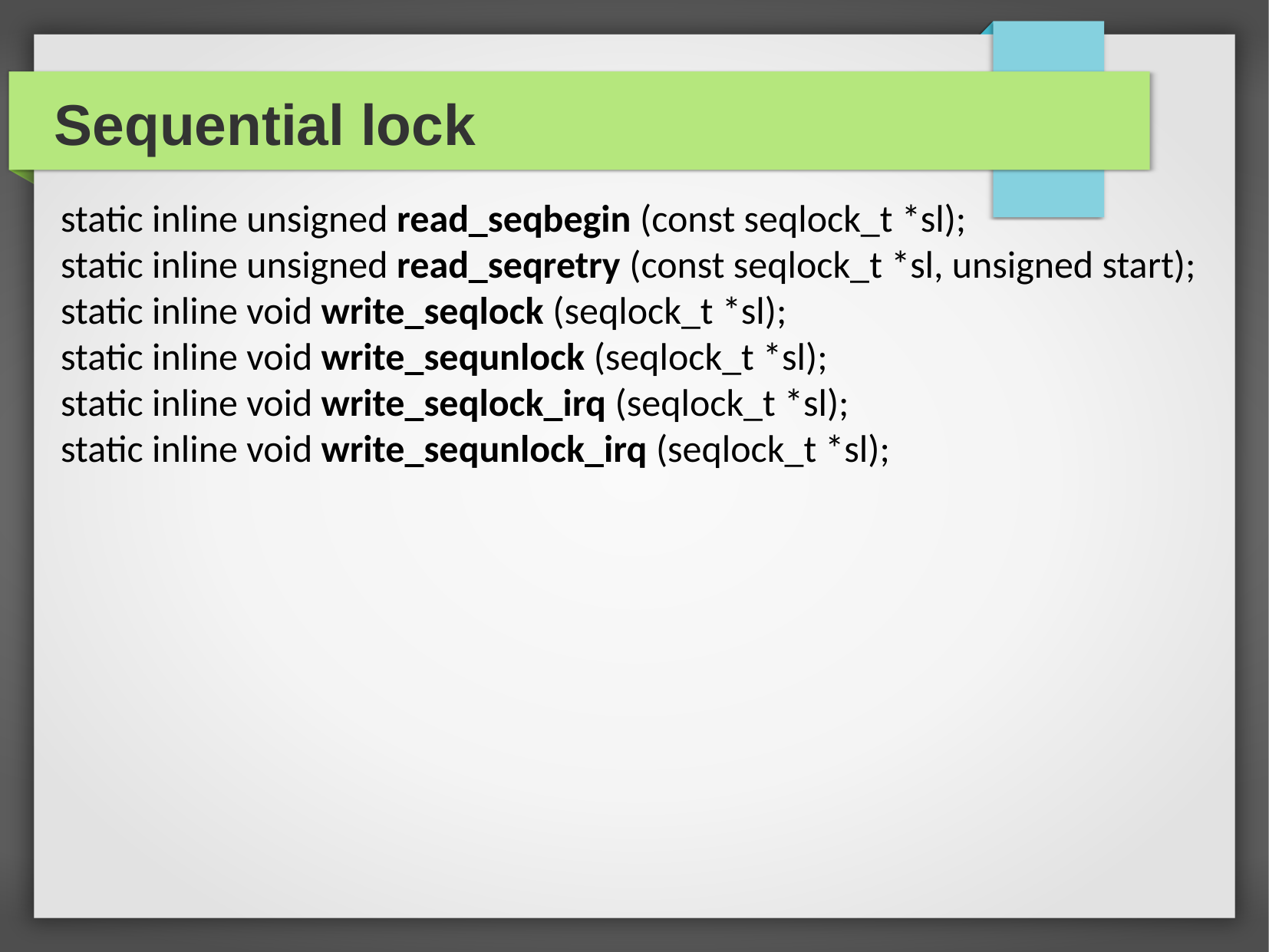

Sequential lock
static inline unsigned read_seqbegin (const seqlock_t *sl);
static inline unsigned read_seqretry (const seqlock_t *sl, unsigned start);
static inline void write_seqlock (seqlock_t *sl);
static inline void write_sequnlock (seqlock_t *sl);
static inline void write_seqlock_irq (seqlock_t *sl);
static inline void write_sequnlock_irq (seqlock_t *sl);